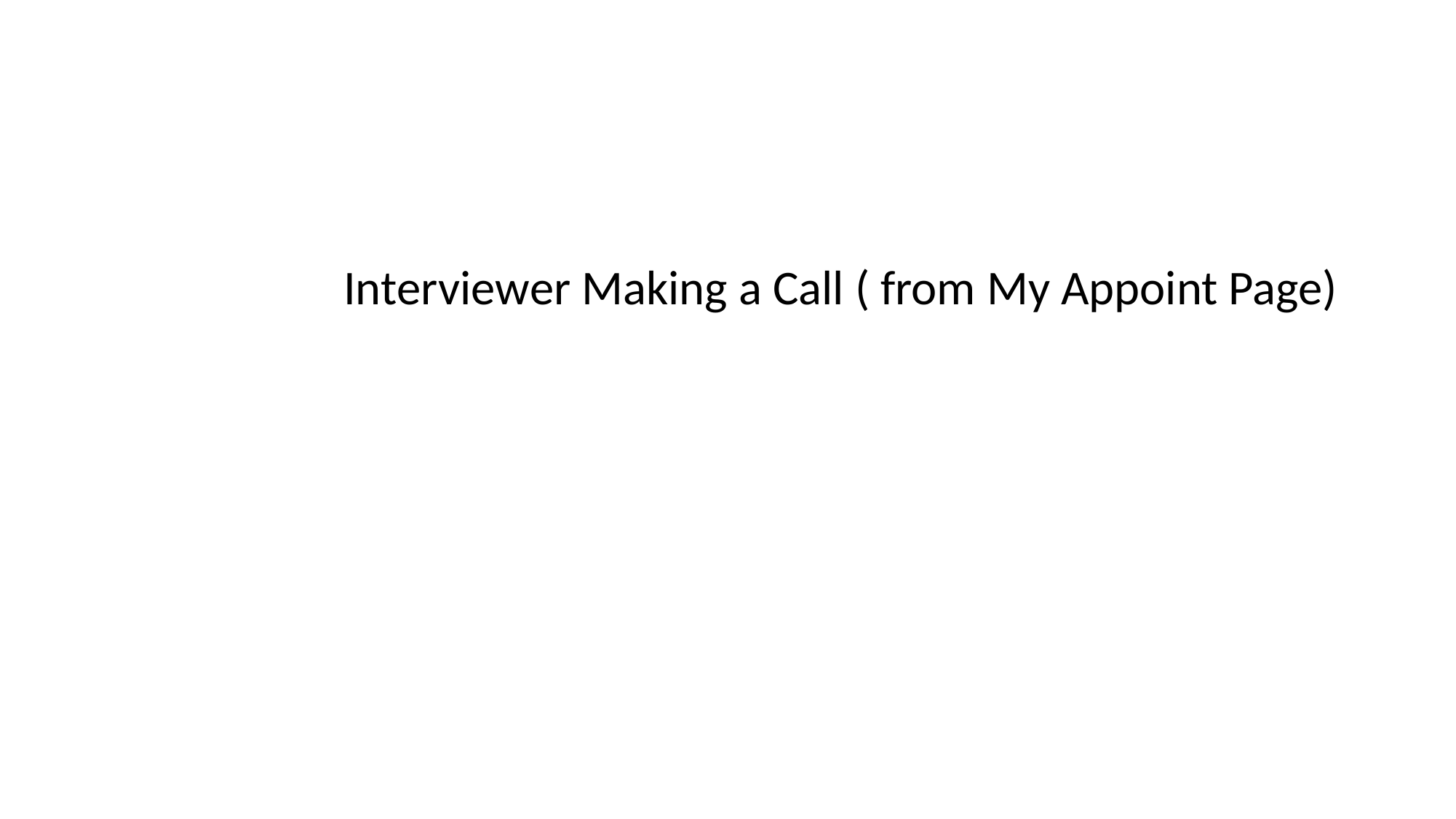

Interviewer Making a Call ( from My Appoint Page)